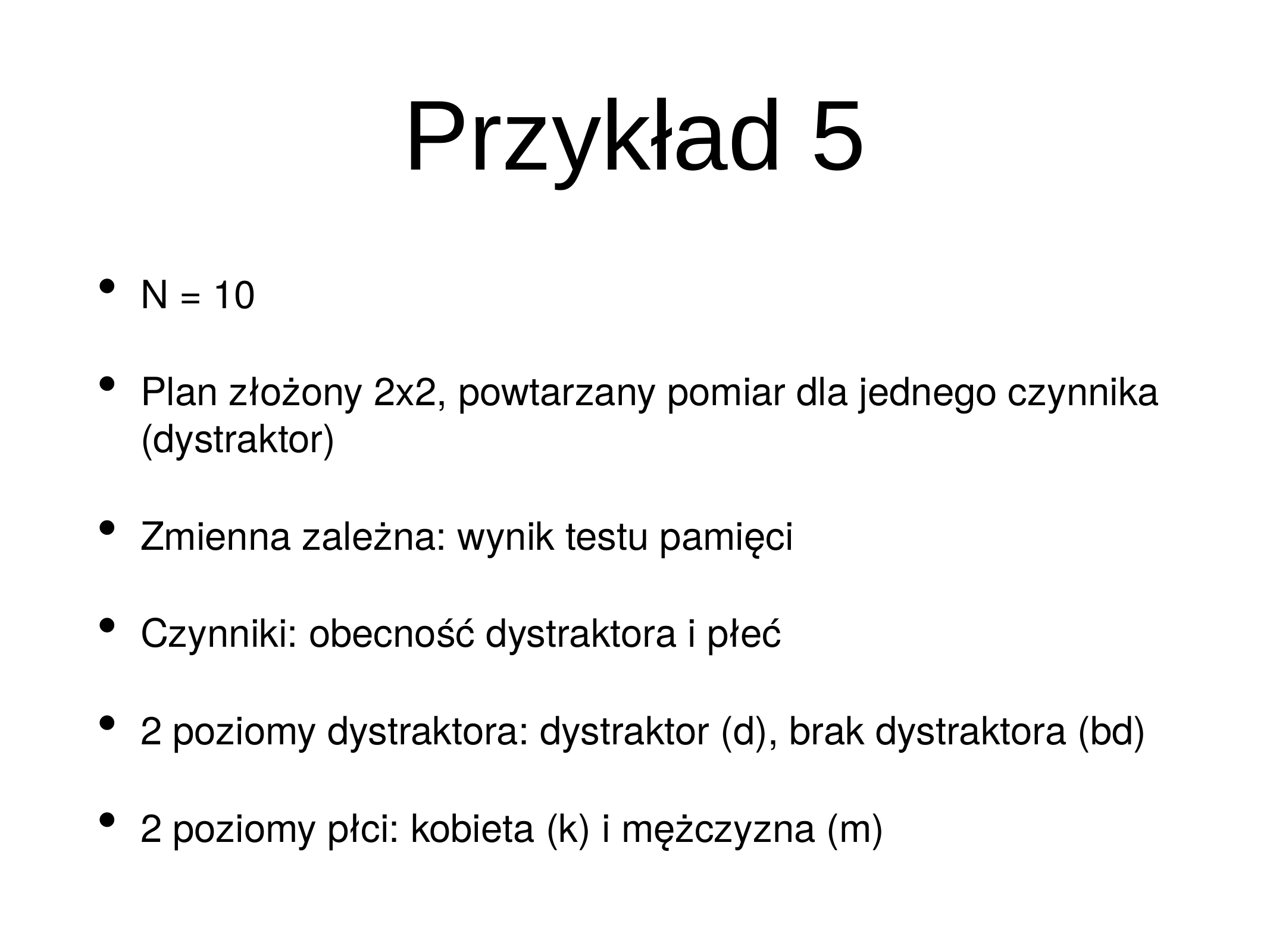

# Przykład 5
N = 10
Plan złożony 2x2, powtarzany pomiar dla jednego czynnika (dystraktor)
Zmienna zależna: wynik testu pamięci
Czynniki: obecność dystraktora i płeć
2 poziomy dystraktora: dystraktor (d), brak dystraktora (bd)
2 poziomy płci: kobieta (k) i mężczyzna (m)